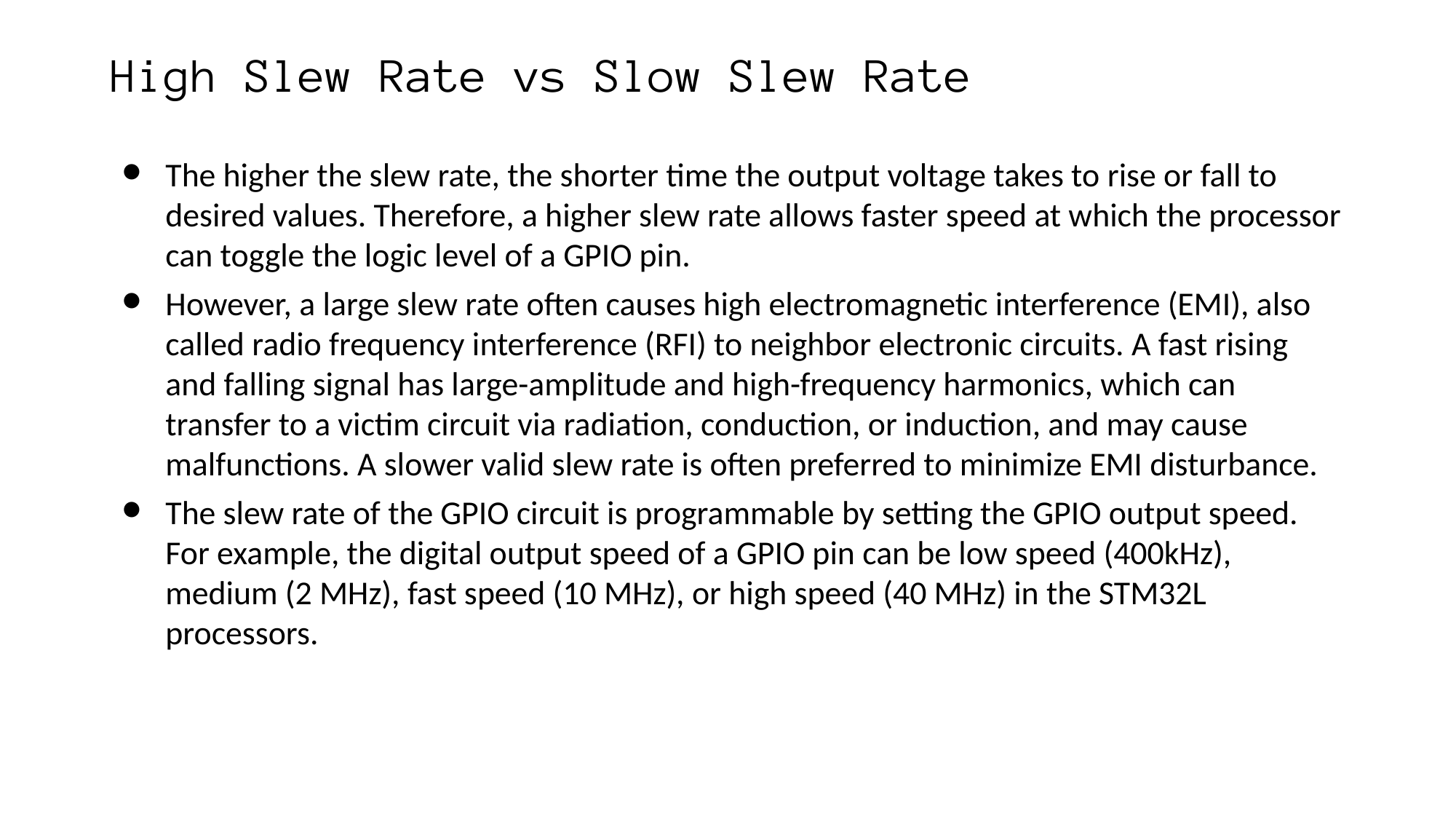

# High Slew Rate vs Slow Slew Rate

The higher the slew rate, the shorter time the output voltage takes to rise or fall to desired values. Therefore, a higher slew rate allows faster speed at which the processor can toggle the logic level of a GPIO pin.
However, a large slew rate often causes high electromagnetic interference (EMI), also called radio frequency interference (RFI) to neighbor electronic circuits. A fast rising and falling signal has large-amplitude and high-frequency harmonics, which can transfer to a victim circuit via radiation, conduction, or induction, and may cause malfunctions. A slower valid slew rate is often preferred to minimize EMI disturbance.
The slew rate of the GPIO circuit is programmable by setting the GPIO output speed. For example, the digital output speed of a GPIO pin can be low speed (400kHz), medium (2 MHz), fast speed (10 MHz), or high speed (40 MHz) in the STM32L processors.